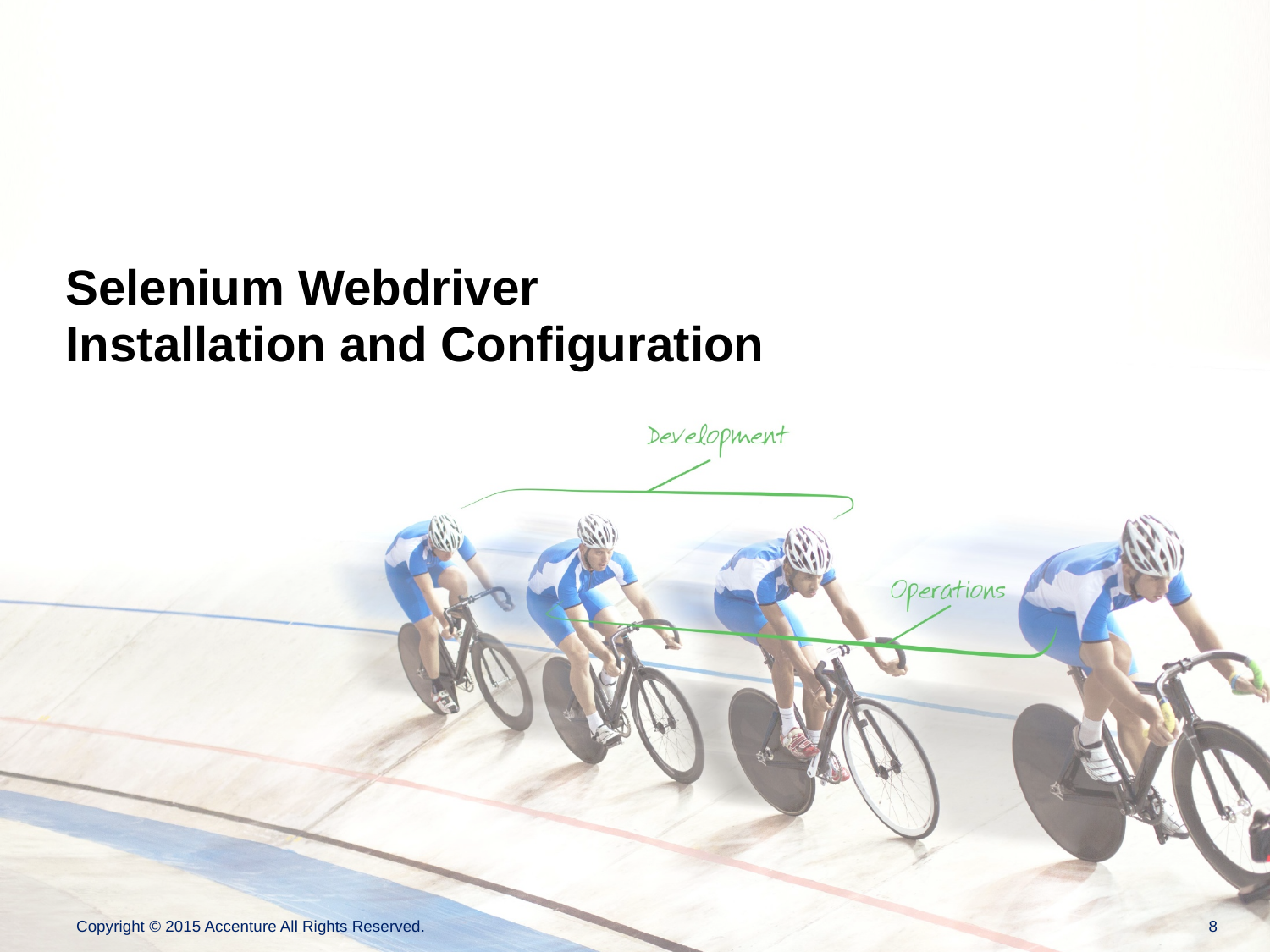

# Selenium Webdriver Installation and Configuration
Copyright © 2015 Accenture All Rights Reserved.
8